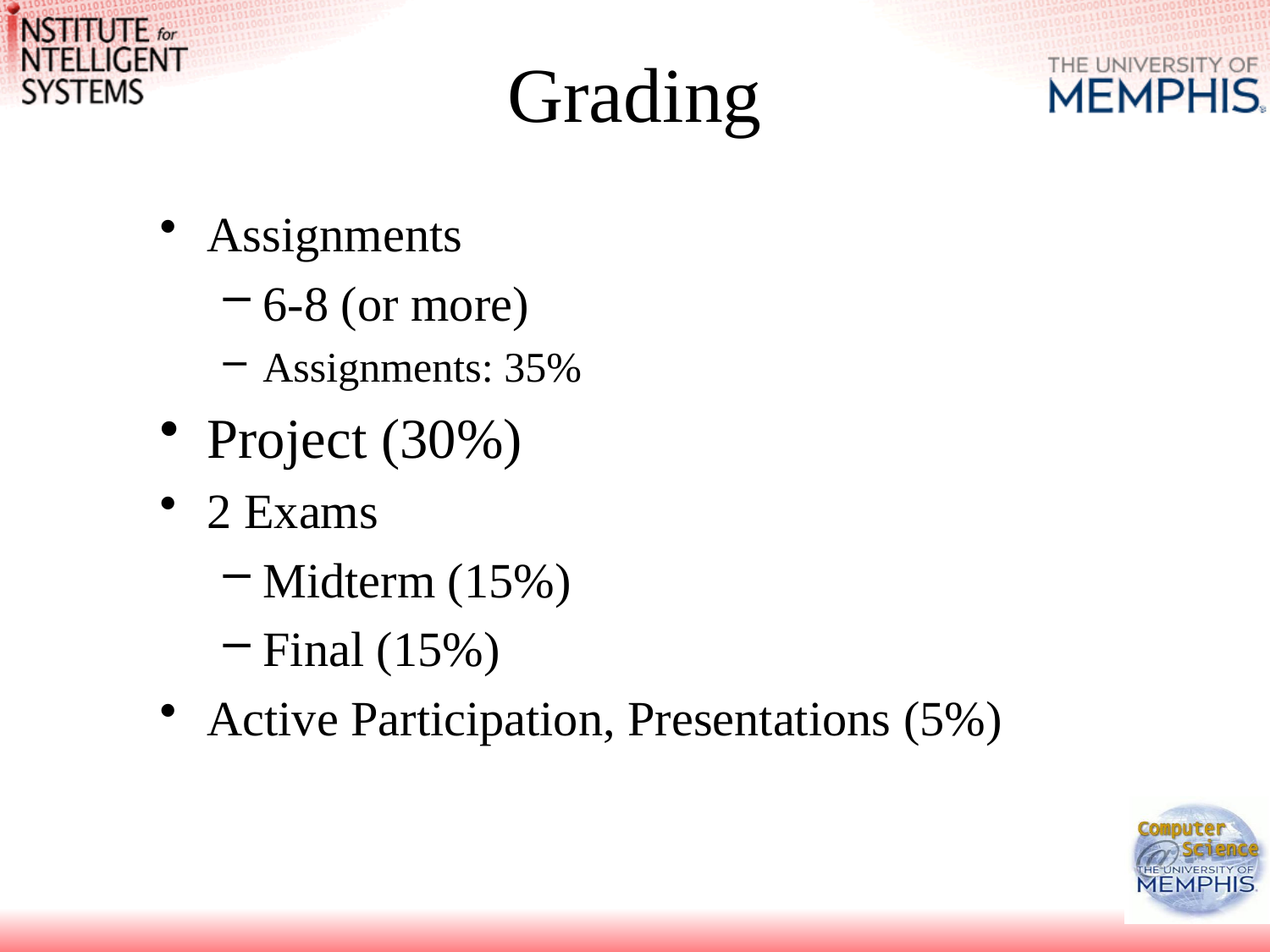

# Grading
Assignments
6-8 (or more)
Assignments: 35%
Project (30%)
2 Exams
Midterm (15%)
Final (15%)
Active Participation, Presentations (5%)